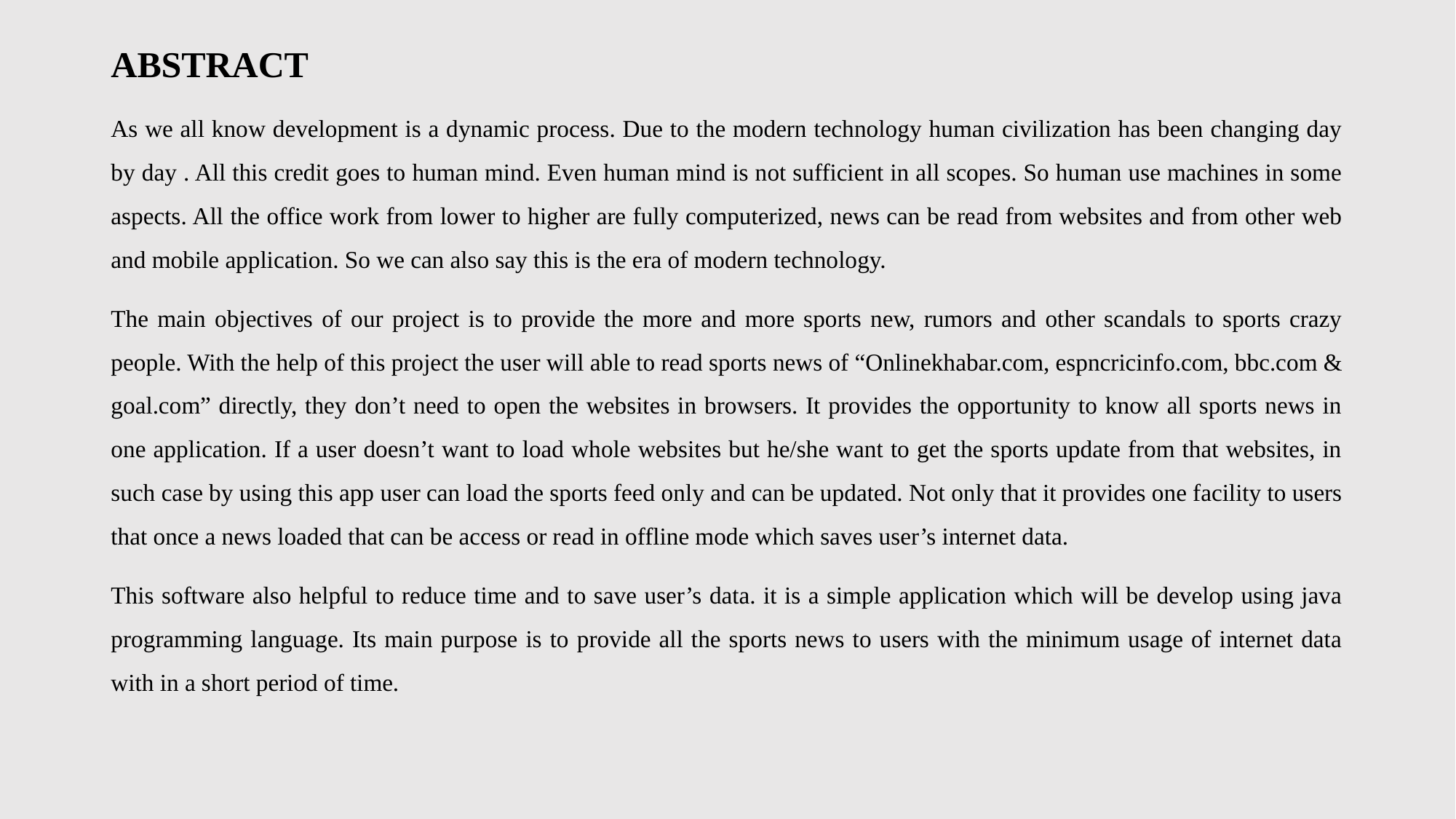

# ABSTRACT

As we all know development is a dynamic process. Due to the modern technology human civilization has been changing day by day . All this credit goes to human mind. Even human mind is not sufficient in all scopes. So human use machines in some aspects. All the office work from lower to higher are fully computerized, news can be read from websites and from other web and mobile application. So we can also say this is the era of modern technology.
The main objectives of our project is to provide the more and more sports new, rumors and other scandals to sports crazy people. With the help of this project the user will able to read sports news of “Onlinekhabar.com, espncricinfo.com, bbc.com & goal.com” directly, they don’t need to open the websites in browsers. It provides the opportunity to know all sports news in one application. If a user doesn’t want to load whole websites but he/she want to get the sports update from that websites, in such case by using this app user can load the sports feed only and can be updated. Not only that it provides one facility to users that once a news loaded that can be access or read in offline mode which saves user’s internet data.
This software also helpful to reduce time and to save user’s data. it is a simple application which will be develop using java programming language. Its main purpose is to provide all the sports news to users with the minimum usage of internet data with in a short period of time.

ii.